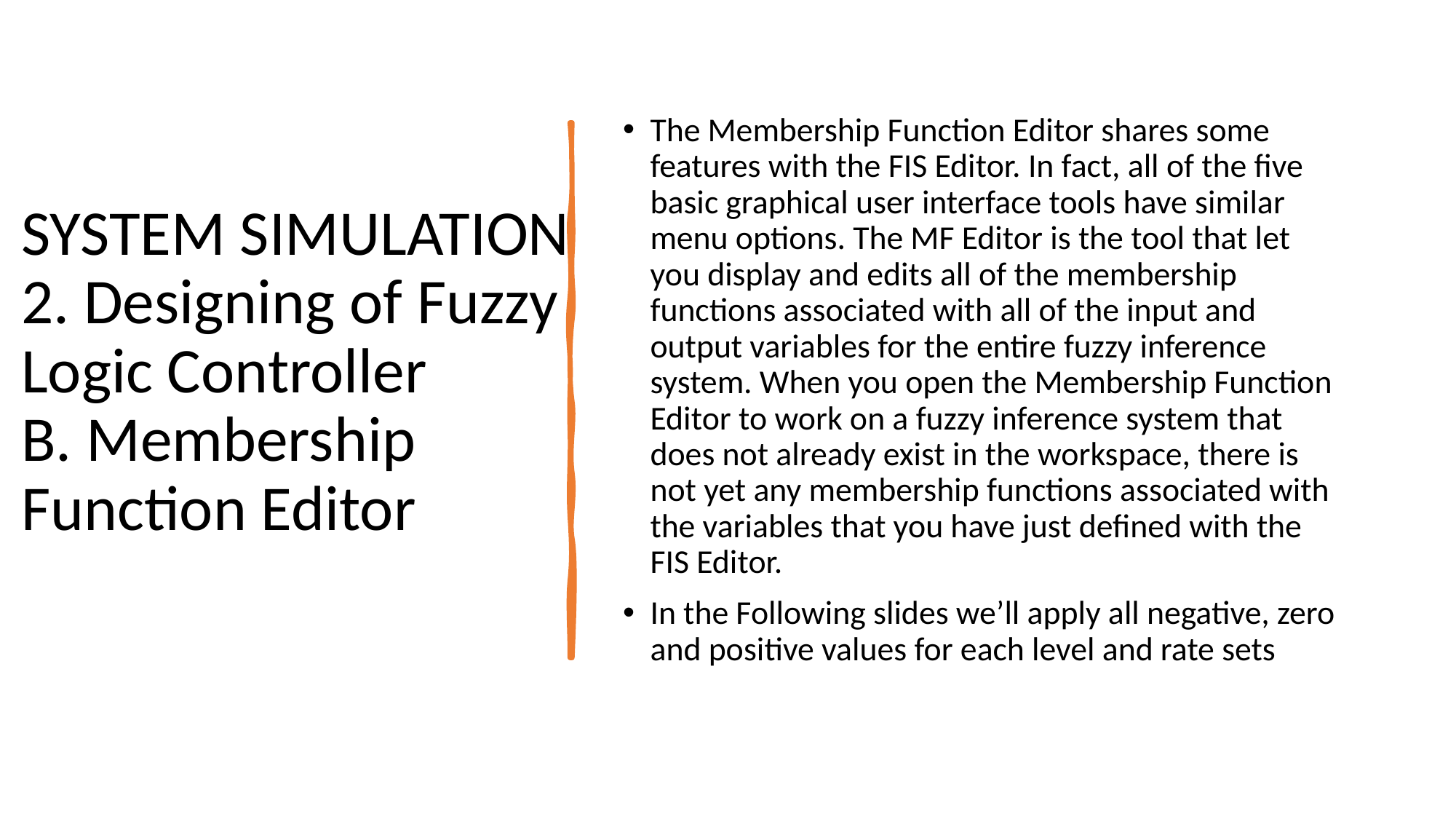

# SYSTEM SIMULATION 2. Designing of Fuzzy Logic Controller B. Membership Function Editor
The Membership Function Editor shares some features with the FIS Editor. In fact, all of the five basic graphical user interface tools have similar menu options. The MF Editor is the tool that let you display and edits all of the membership functions associated with all of the input and output variables for the entire fuzzy inference system. When you open the Membership Function Editor to work on a fuzzy inference system that does not already exist in the workspace, there is not yet any membership functions associated with the variables that you have just defined with the FIS Editor.
In the Following slides we’ll apply all negative, zero and positive values for each level and rate sets